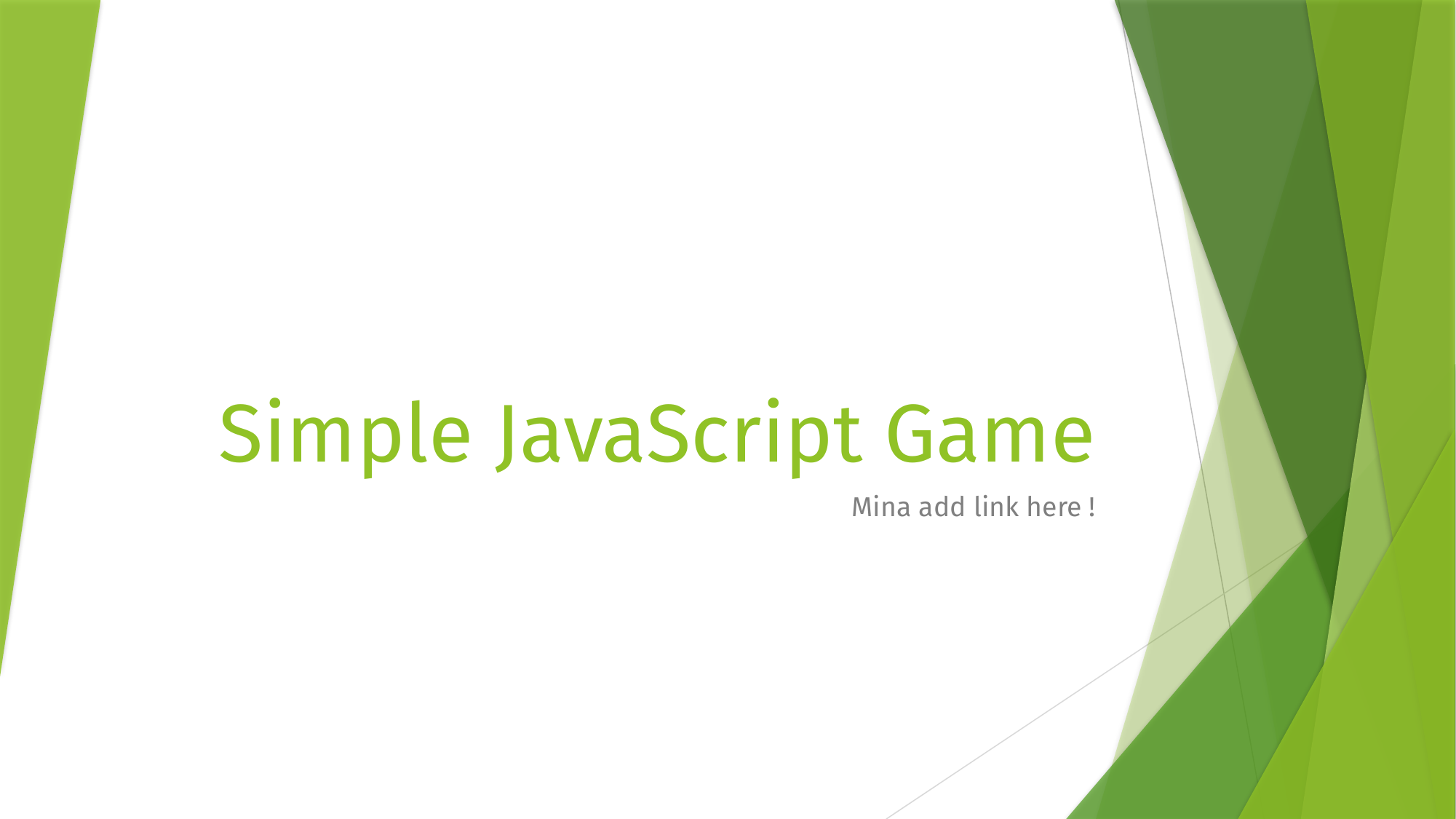

# Simple JavaScript Game
Mina add link here !